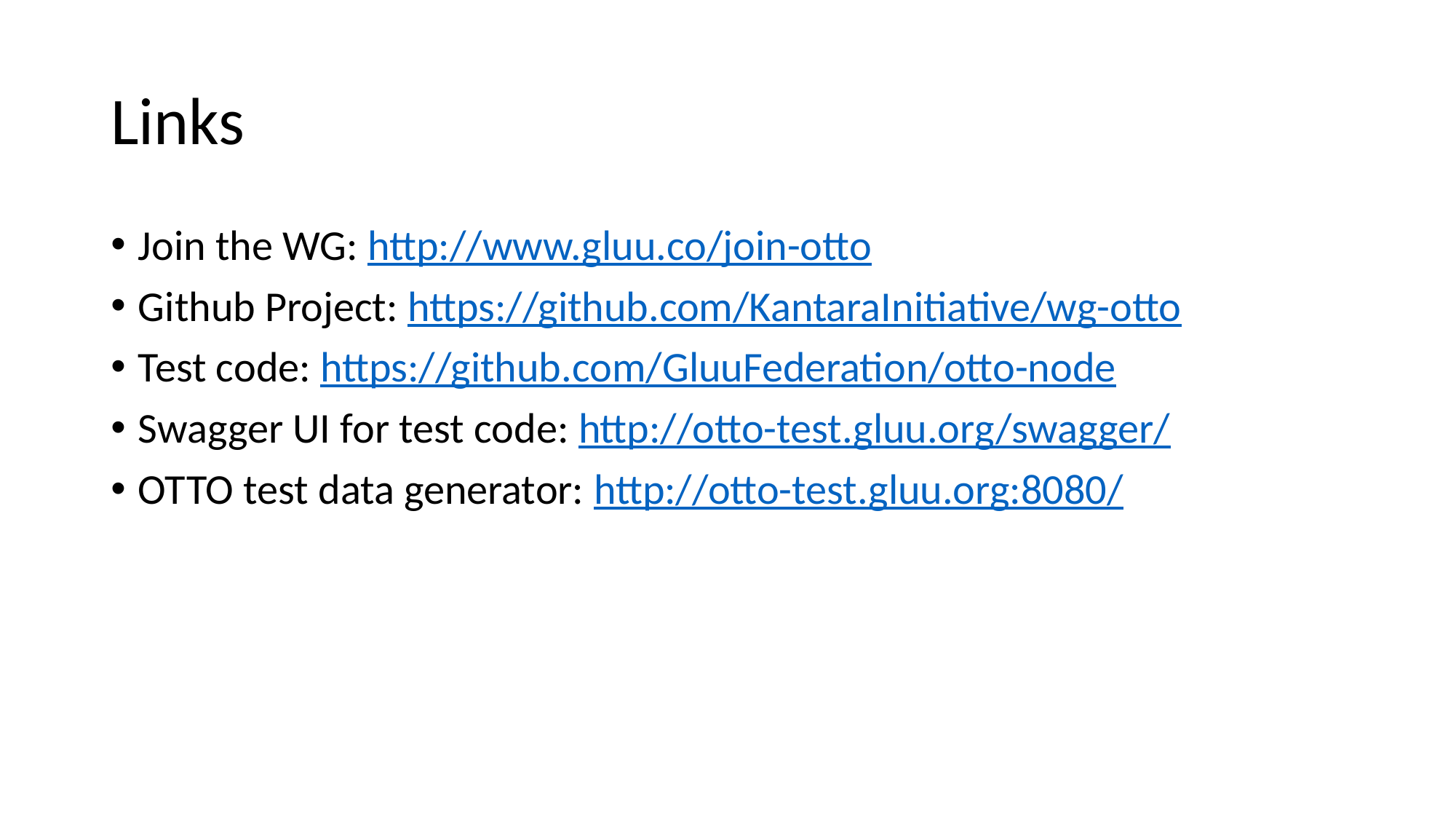

# Links
Join the WG: http://www.gluu.co/join-otto
Github Project: https://github.com/KantaraInitiative/wg-otto
Test code: https://github.com/GluuFederation/otto-node
Swagger UI for test code: http://otto-test.gluu.org/swagger/
OTTO test data generator: http://otto-test.gluu.org:8080/